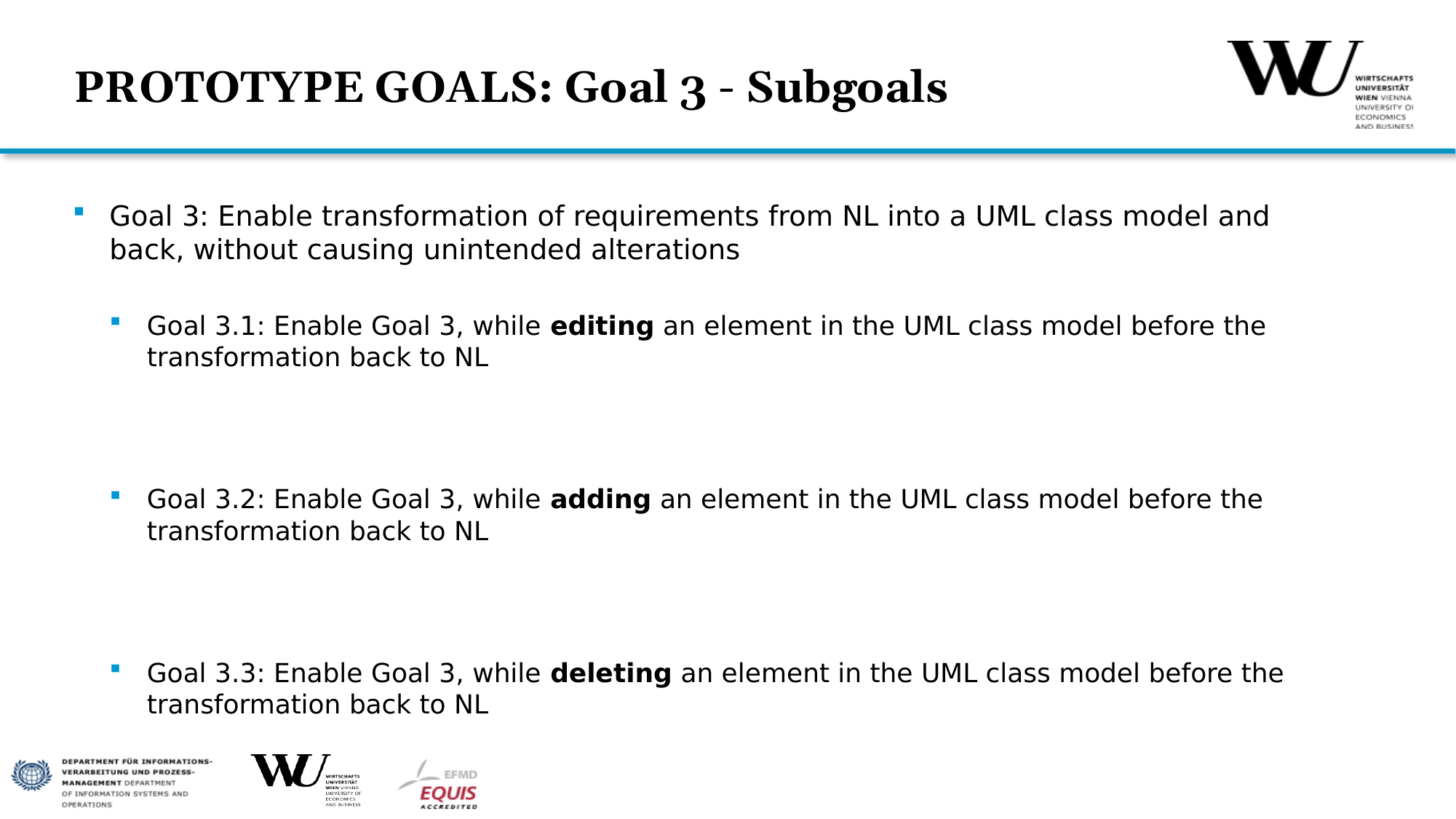

# PROTOTYPE GOALS: Goal 3 - Subgoals
Goal 3: Enable transformation of requirements from NL into a UML class model and back, without causing unintended alterations
Goal 3.1: Enable Goal 3, while editing an element in the UML class model before the transformation back to NL

Goal 3.2: Enable Goal 3, while adding an element in the UML class model before the transformation back to NL

Goal 3.3: Enable Goal 3, while deleting an element in the UML class model before the transformation back to NL